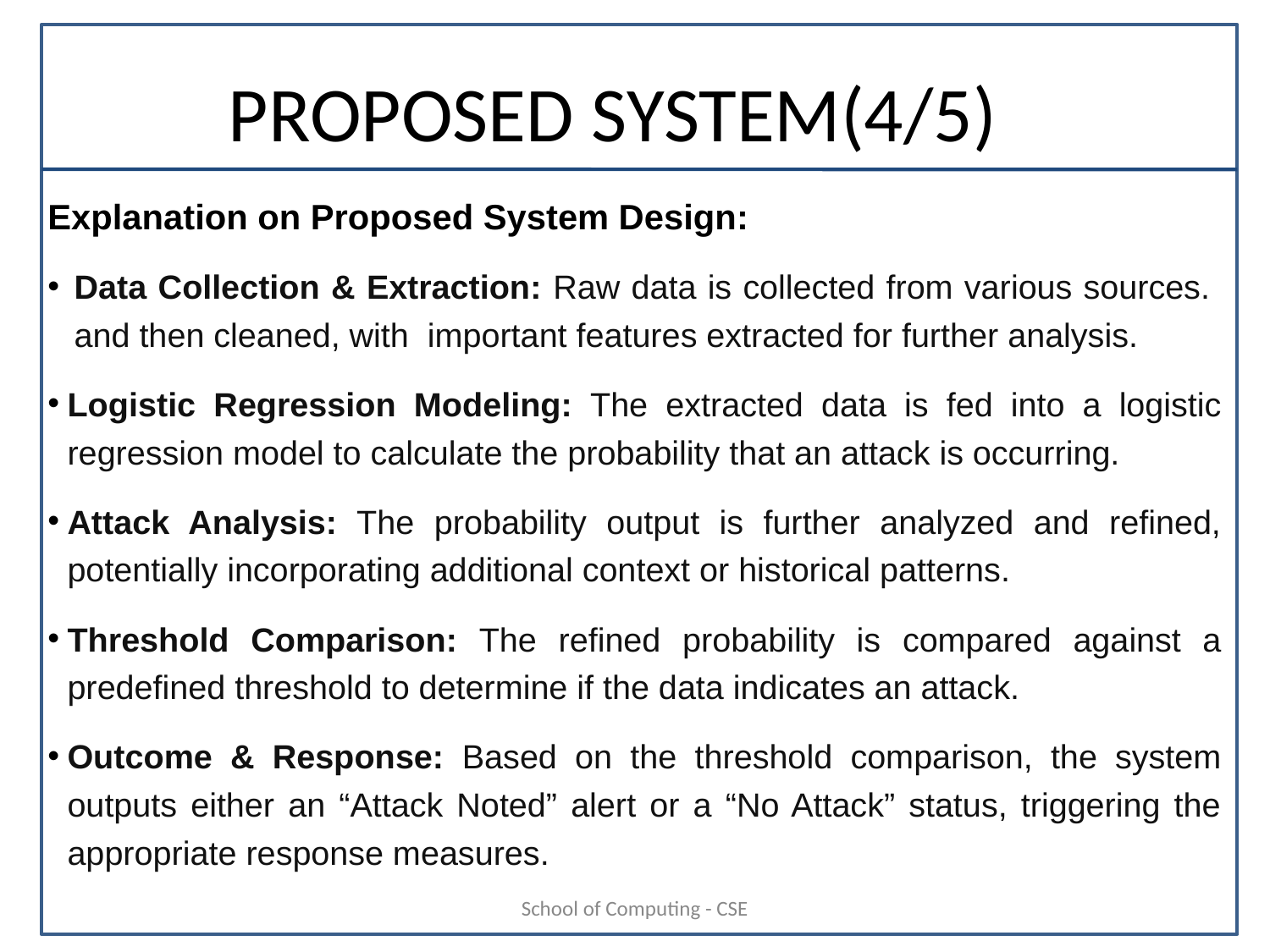

# PROPOSED SYSTEM(4/5)
Explanation on Proposed System Design:
Data Collection & Extraction: Raw data is collected from various sources.  and then cleaned, with  important features extracted for further analysis.
	Logistic Regression Modeling: The extracted data is fed into a logistic regression model to calculate the probability that an attack is occurring.
	Attack Analysis: The probability output is further analyzed and refined, potentially incorporating additional context or historical patterns.
	Threshold Comparison: The refined probability is compared against a predefined threshold to determine if the data indicates an attack.
	Outcome & Response: Based on the threshold comparison, the system outputs either an “Attack Noted” alert or a “No Attack” status, triggering the appropriate response measures.

School of Computing - CSE
13